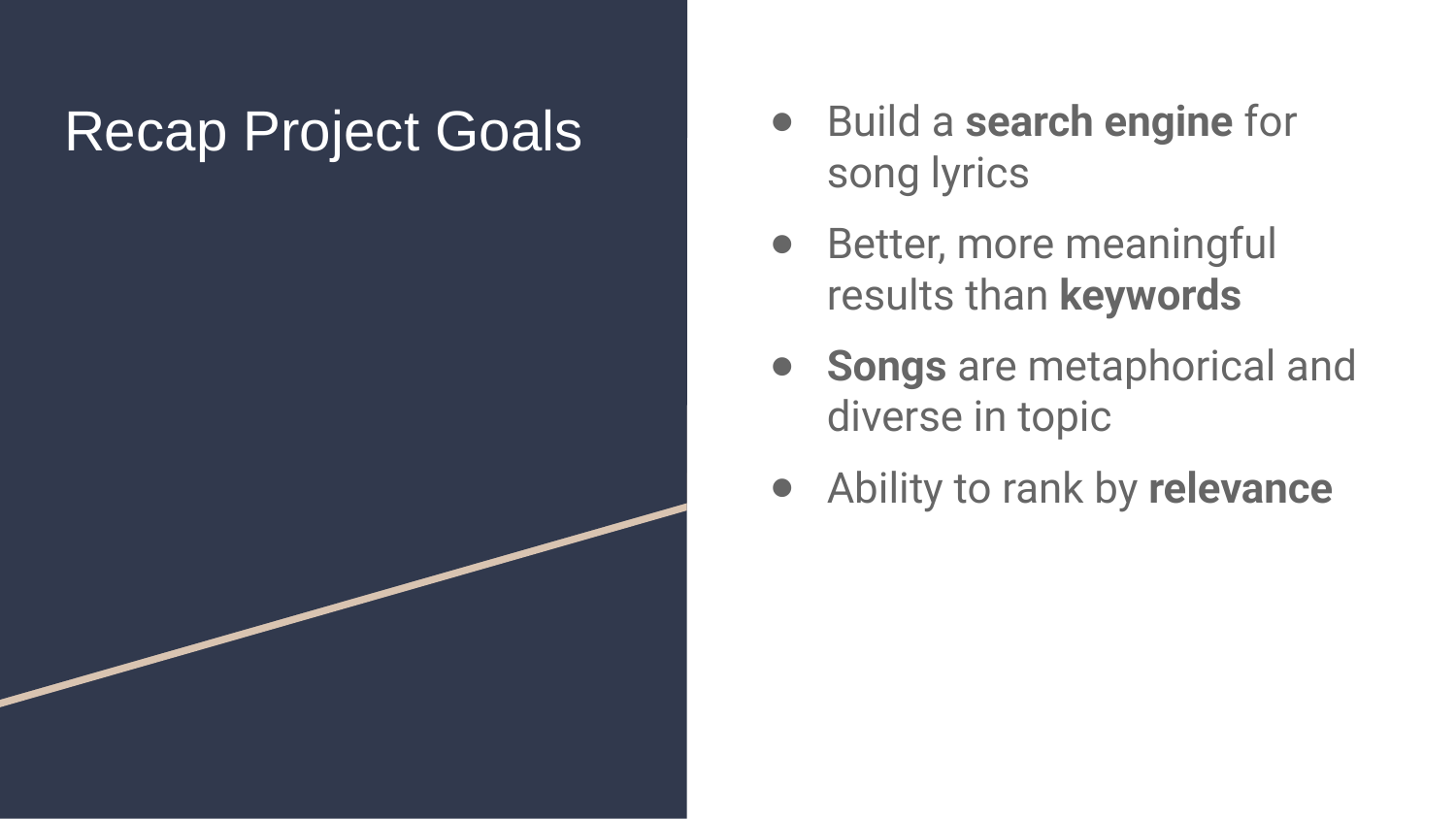

# Recap Project Goals
Build a search engine for song lyrics
Better, more meaningful results than keywords
Songs are metaphorical and diverse in topic
Ability to rank by relevance